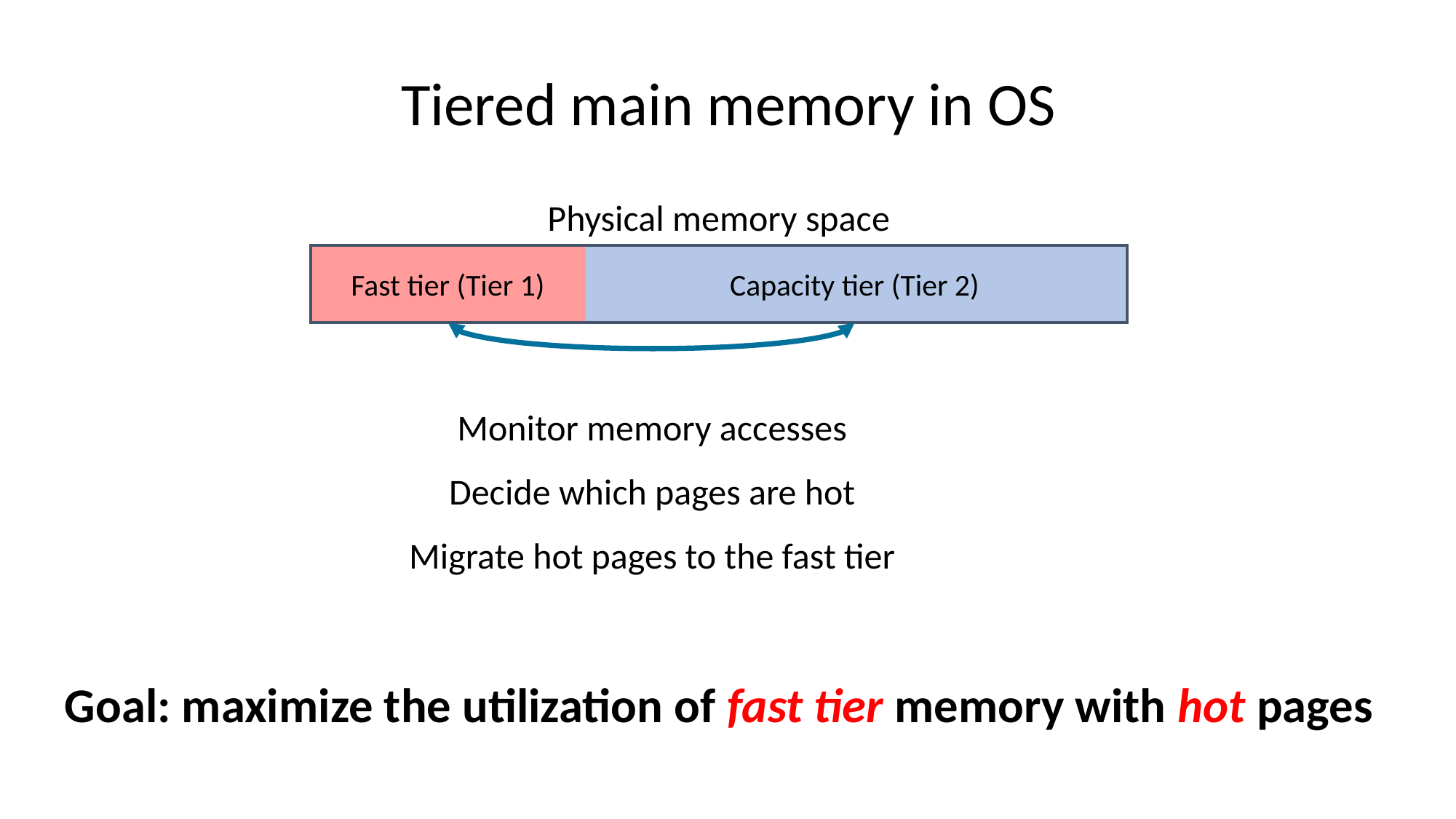

# Tiered main memory in OS
Physical memory space
Fast tier (Tier 1)

Capacity tier (Tier 2)
Monitor memory accesses
Decide which pages are hot
Migrate hot pages to the fast tier
Goal: maximize the utilization of fast tier memory with hot pages